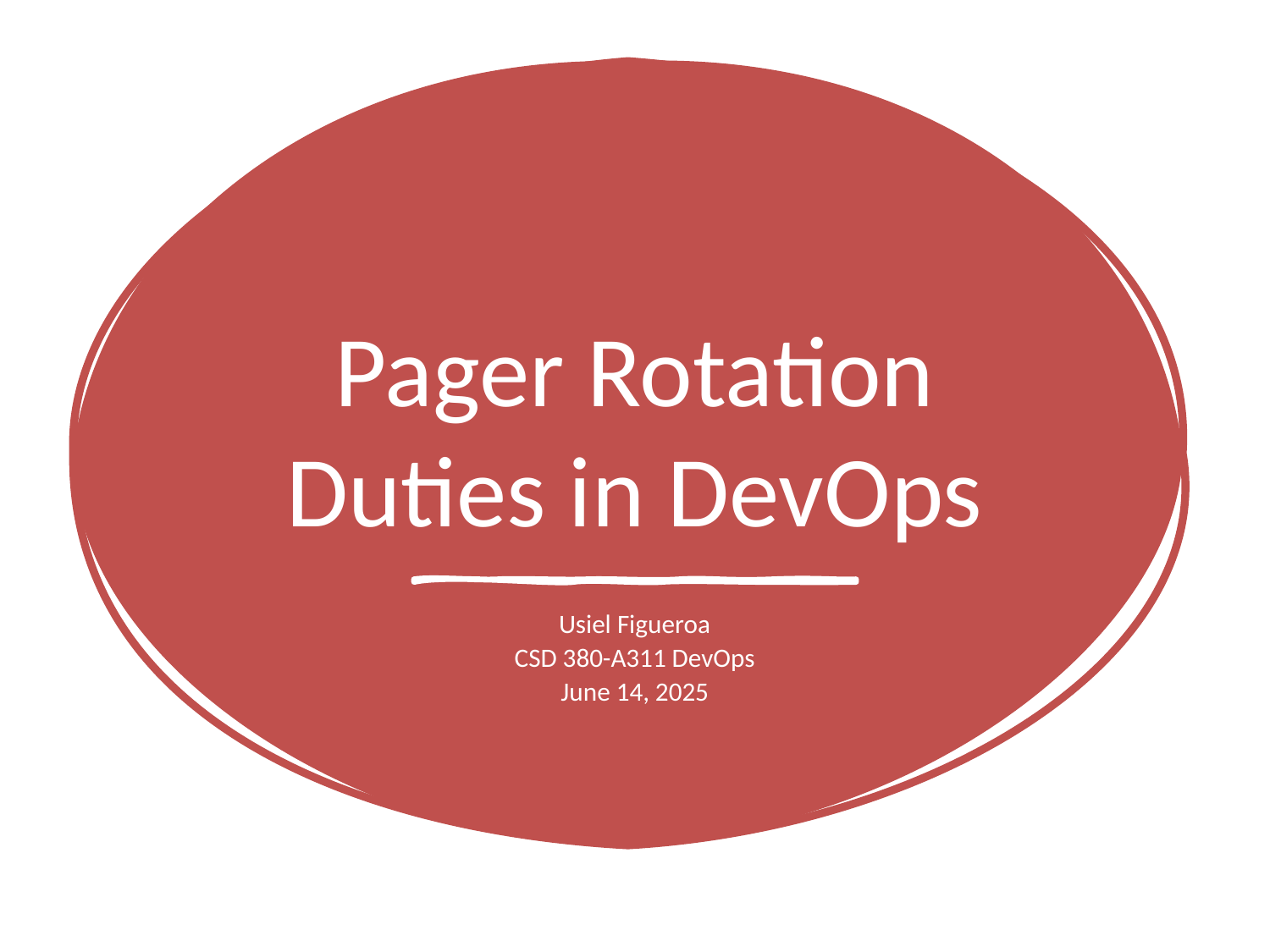

# Pager Rotation Duties in DevOps

Usiel Figueroa
CSD 380-A311 DevOps
June 14, 2025